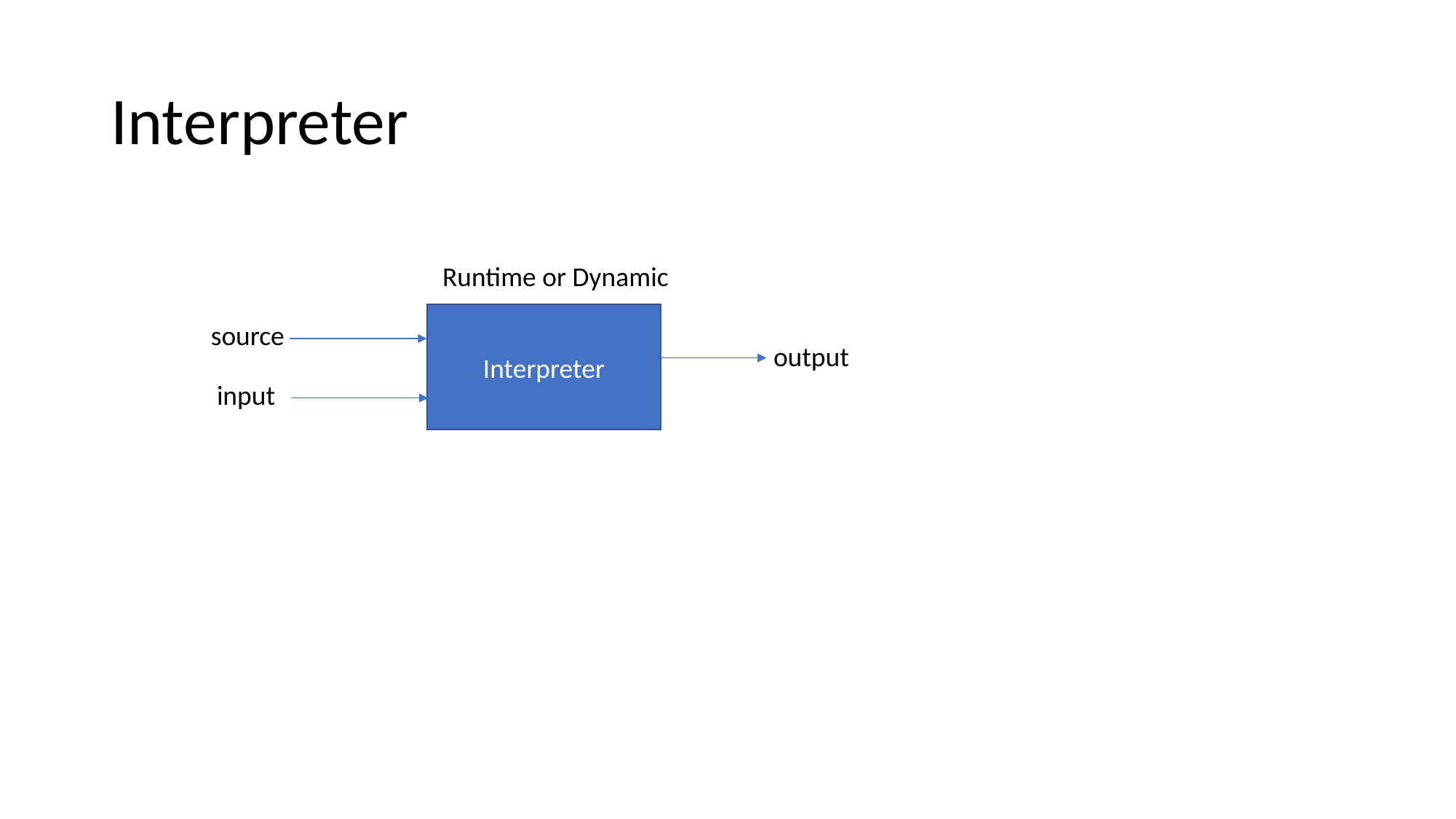

# Interpreter

Runtime or Dynamic
Interpreter
source
output
input